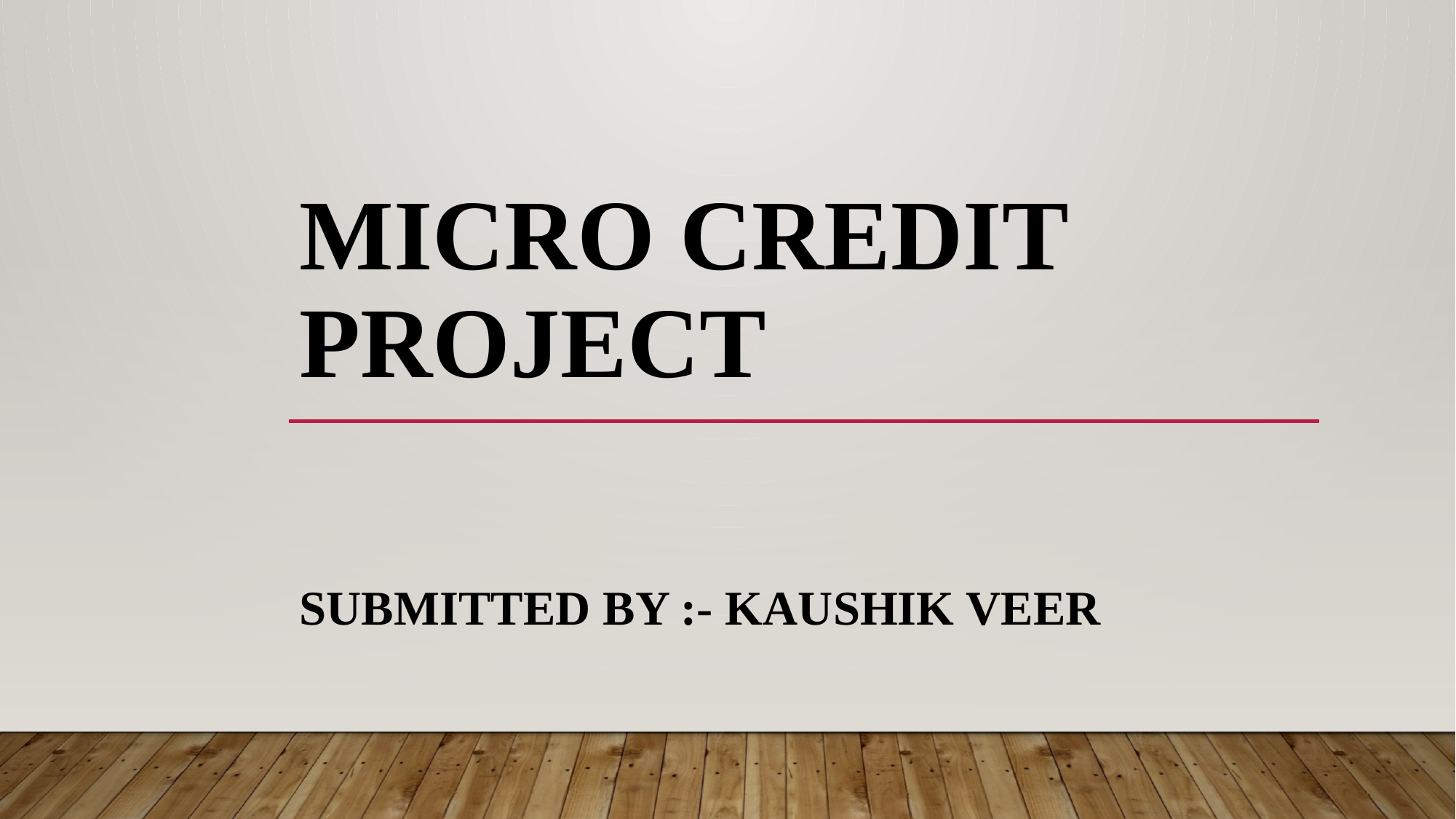

# Micro credit project
Submitted by :- Kaushik veer